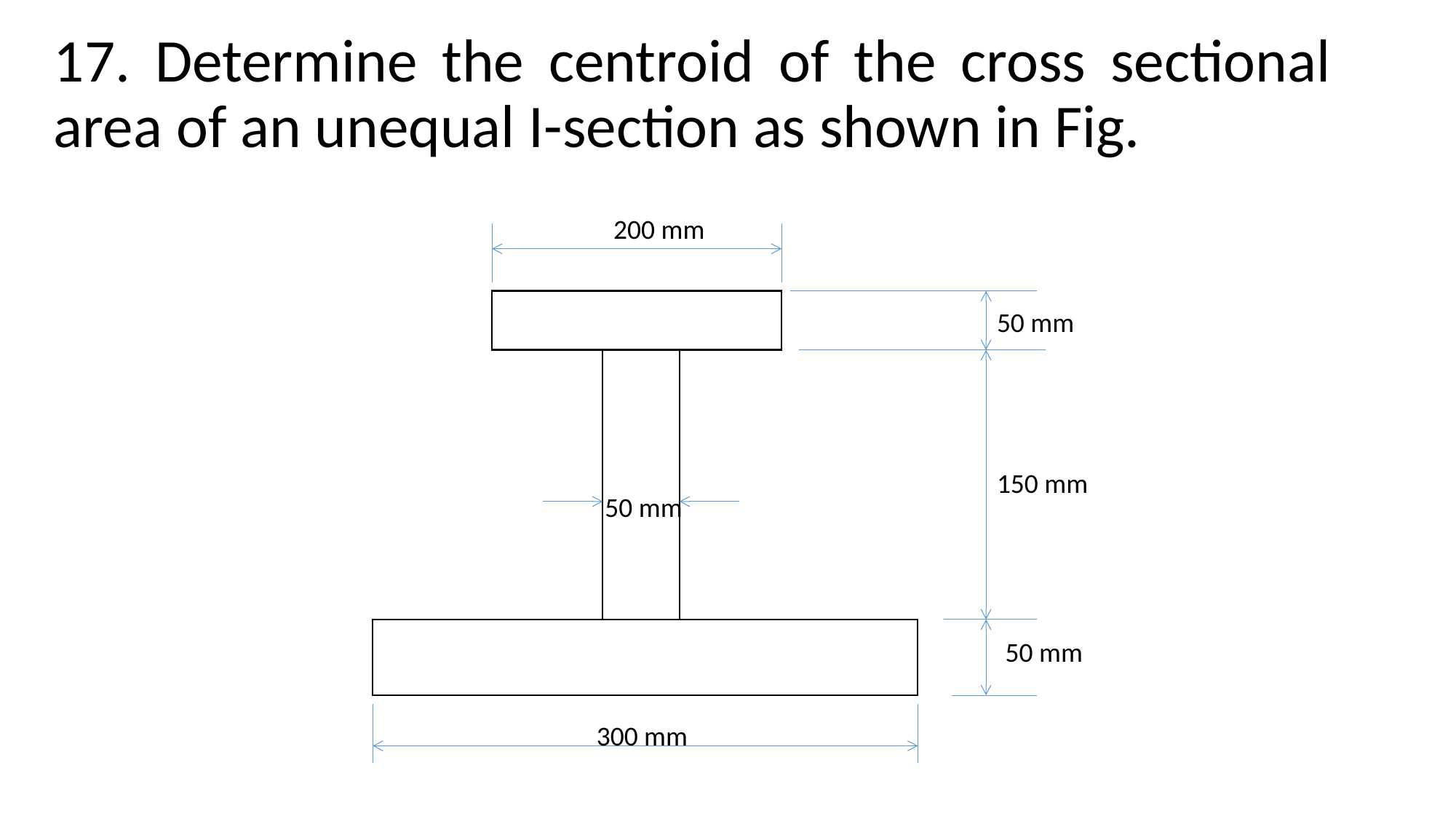

17. Determine the centroid of the cross sectional area of an unequal I-section as shown in Fig.

200 mm

50 mm

150 mm
50 mm

50 mm
300 mm